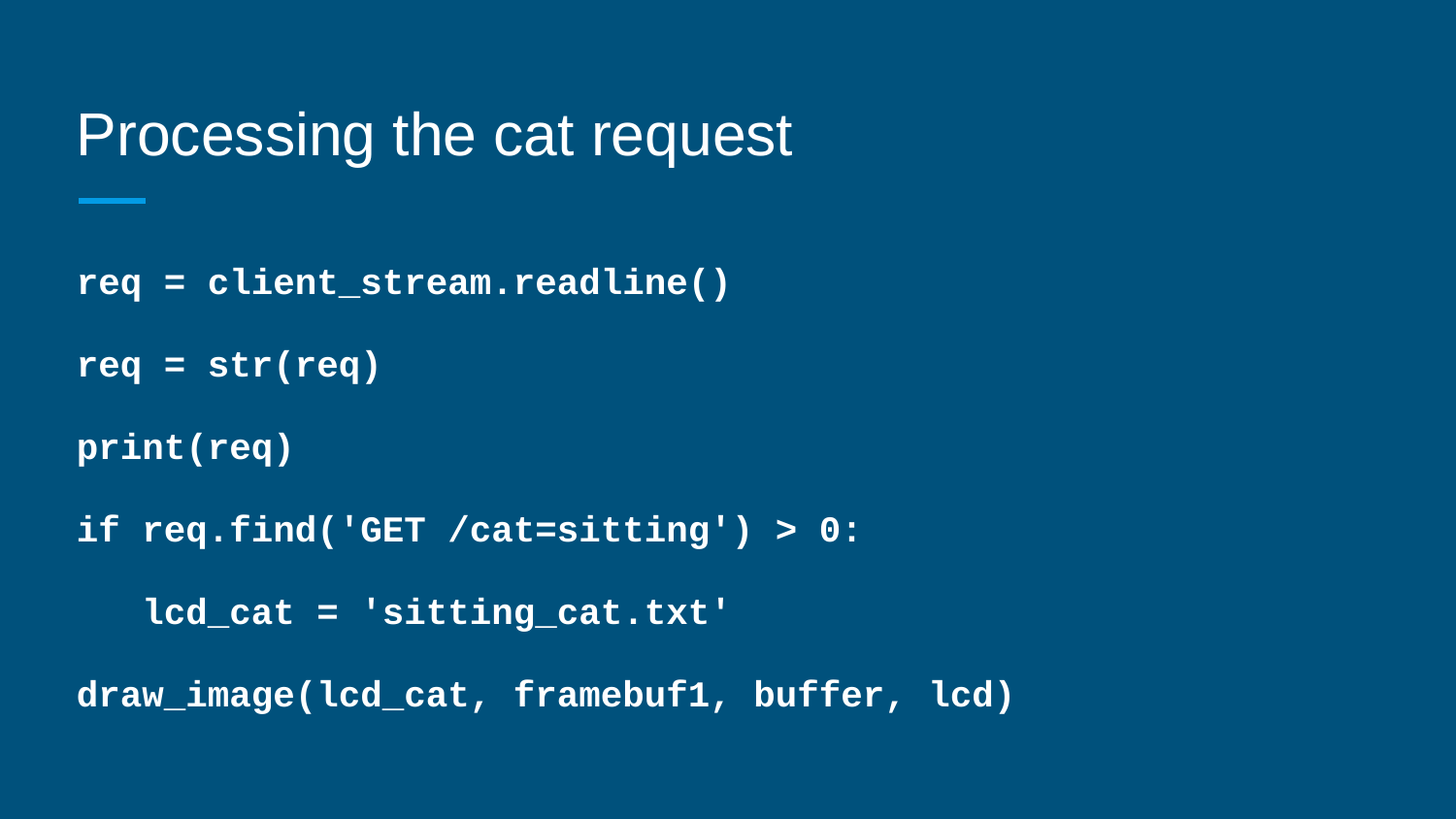

# Processing the cat request
req = client_stream.readline()
req = str(req)
print(req)
if req.find('GET /cat=sitting') > 0:
   lcd_cat = 'sitting_cat.txt'
draw_image(lcd_cat, framebuf1, buffer, lcd)